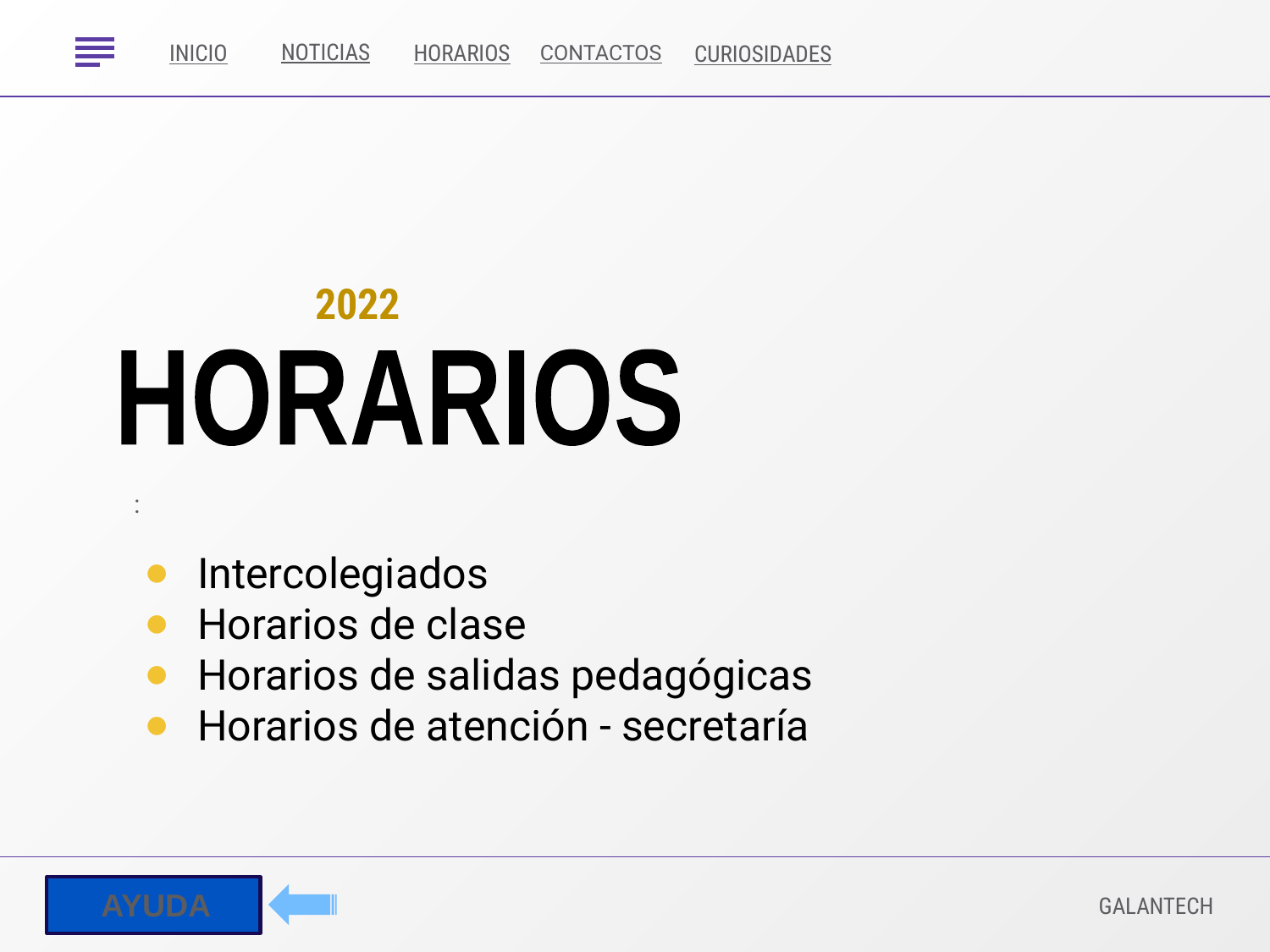

NOTICIAS
INICIO
HORARIOS
CONTACTOS
CURIOSIDADES
# 2022
HORARIOS
:
Intercolegiados
Horarios de clase
Horarios de salidas pedagógicas
Horarios de atención - secretaría

AYUDA
GALANTECH